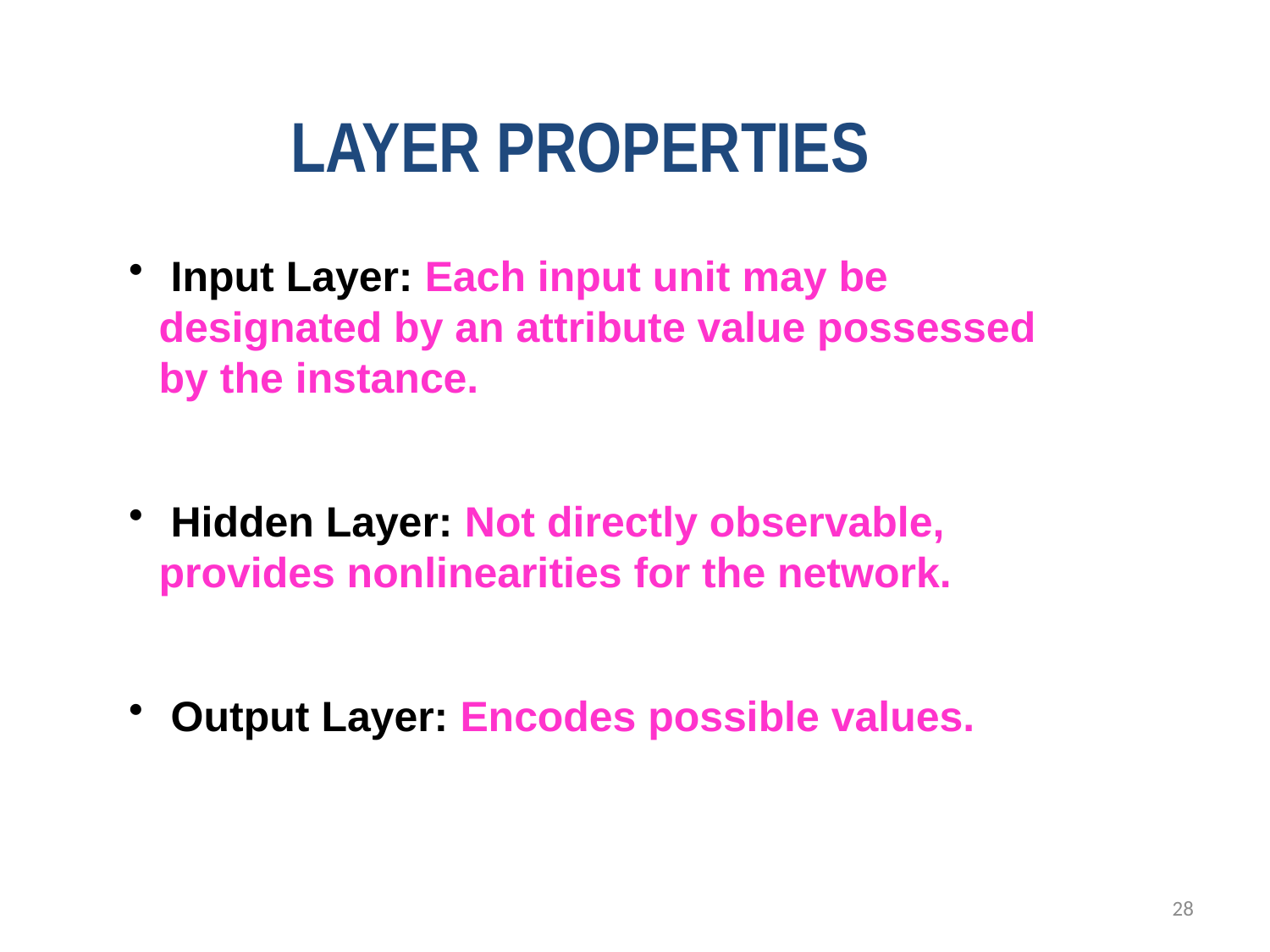

LAYER PROPERTIES
 Input Layer: Each input unit may be designated by an attribute value possessed by the instance.

 Hidden Layer: Not directly observable, provides nonlinearities for the network.

 Output Layer: Encodes possible values.

28